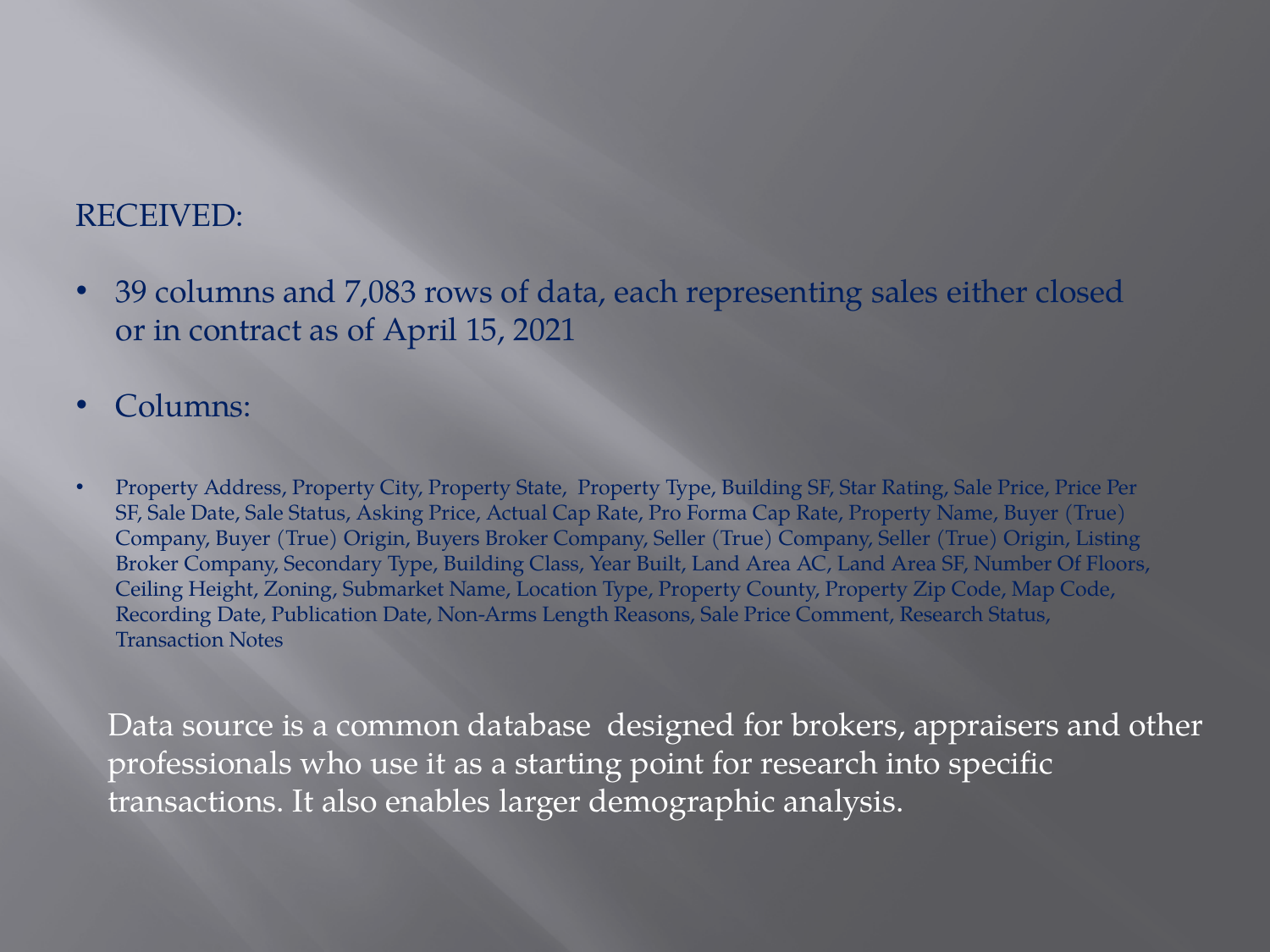

RECEIVED:

39 columns and 7,083 rows of data, each representing sales either closed or in contract as of April 15, 2021

Columns:

Property Address, Property City, Property State,  Property Type, Building SF, Star Rating, Sale Price, Price Per SF, Sale Date, Sale Status, Asking Price, Actual Cap Rate, Pro Forma Cap Rate, Property Name, Buyer (True) Company, Buyer (True) Origin, Buyers Broker Company, Seller (True) Company, Seller (True) Origin, Listing Broker Company, Secondary Type, Building Class, Year Built, Land Area AC, Land Area SF, Number Of Floors, Ceiling Height, Zoning, Submarket Name, Location Type, Property County, Property Zip Code, Map Code, Recording Date, Publication Date, Non-Arms Length Reasons, Sale Price Comment, Research Status, Transaction Notes
Data source is a common database  designed for brokers, appraisers and other professionals who use it as a starting point for research into specific transactions. It also enables larger demographic analysis.